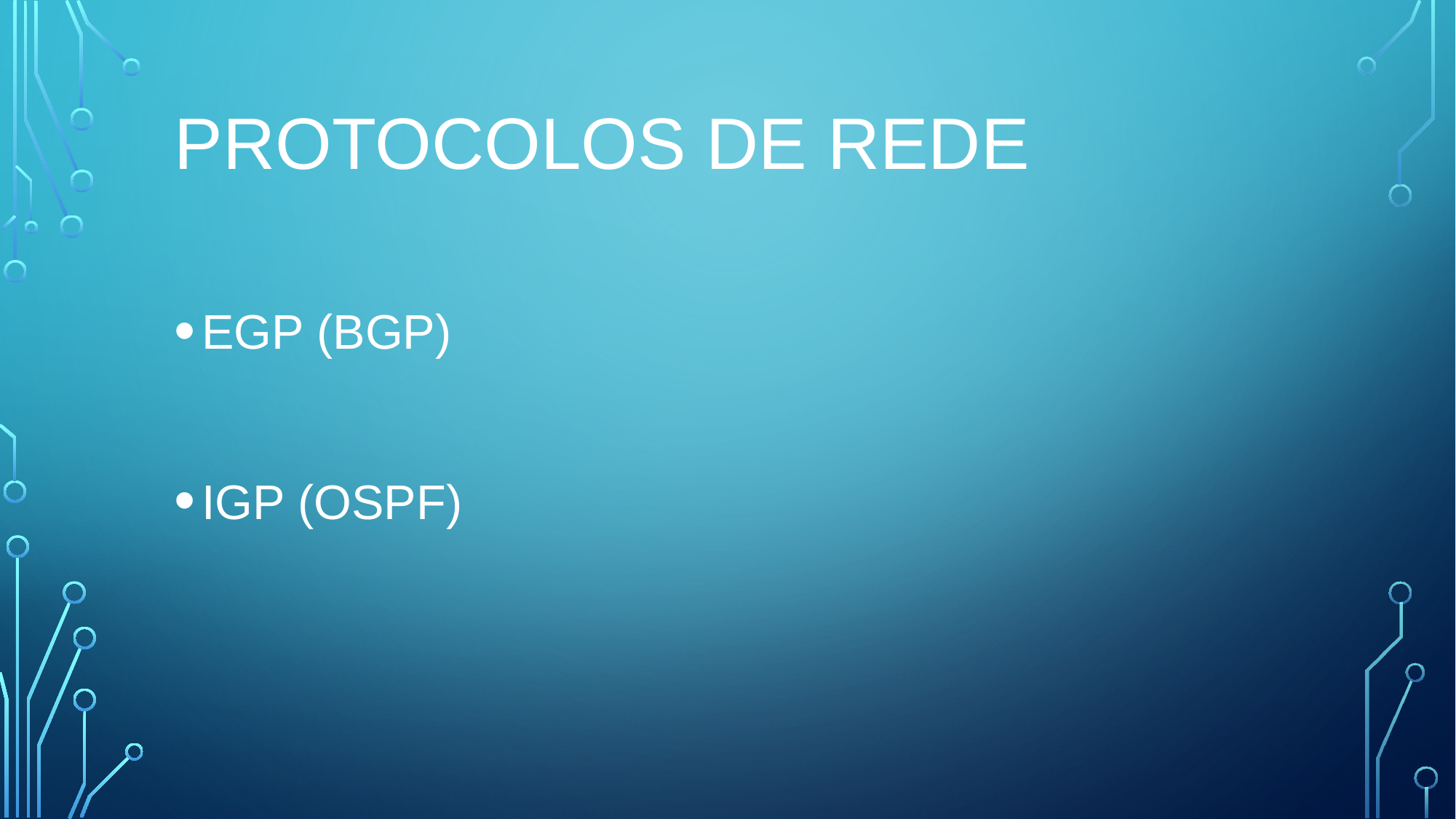

# PROTOCOLOS DE REDE
EGP (BGP)

IGP (OSPF)